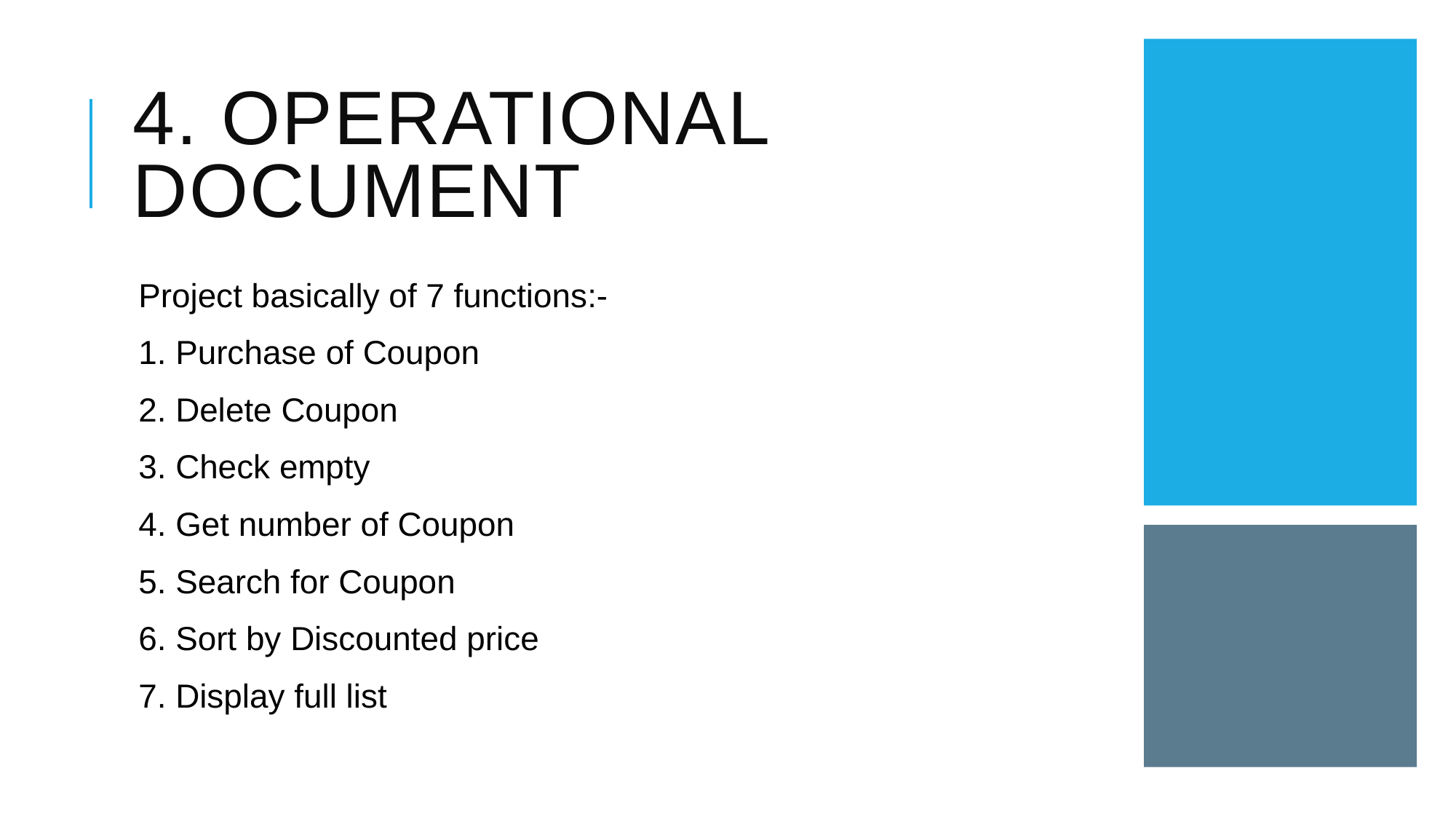

# 4. Operational Document
Project basically of 7 functions:-
1. Purchase of Coupon
2. Delete Coupon
3. Check empty
4. Get number of Coupon
5. Search for Coupon
6. Sort by Discounted price
7. Display full list